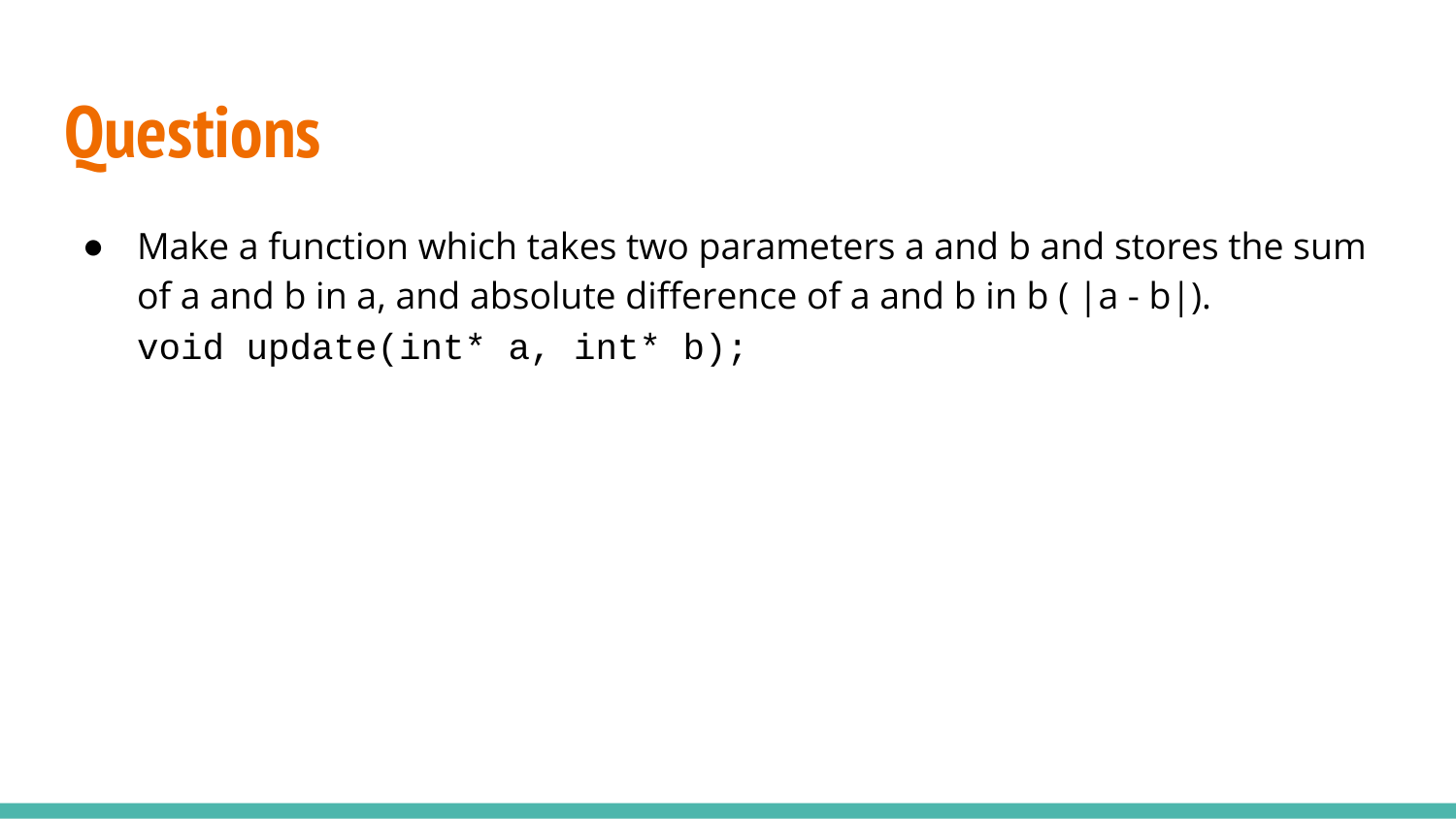

# Questions
Make a function which takes two parameters a and b and stores the sum of a and b in a, and absolute difference of a and b in b ( |a - b|).
void update(int* a, int* b);